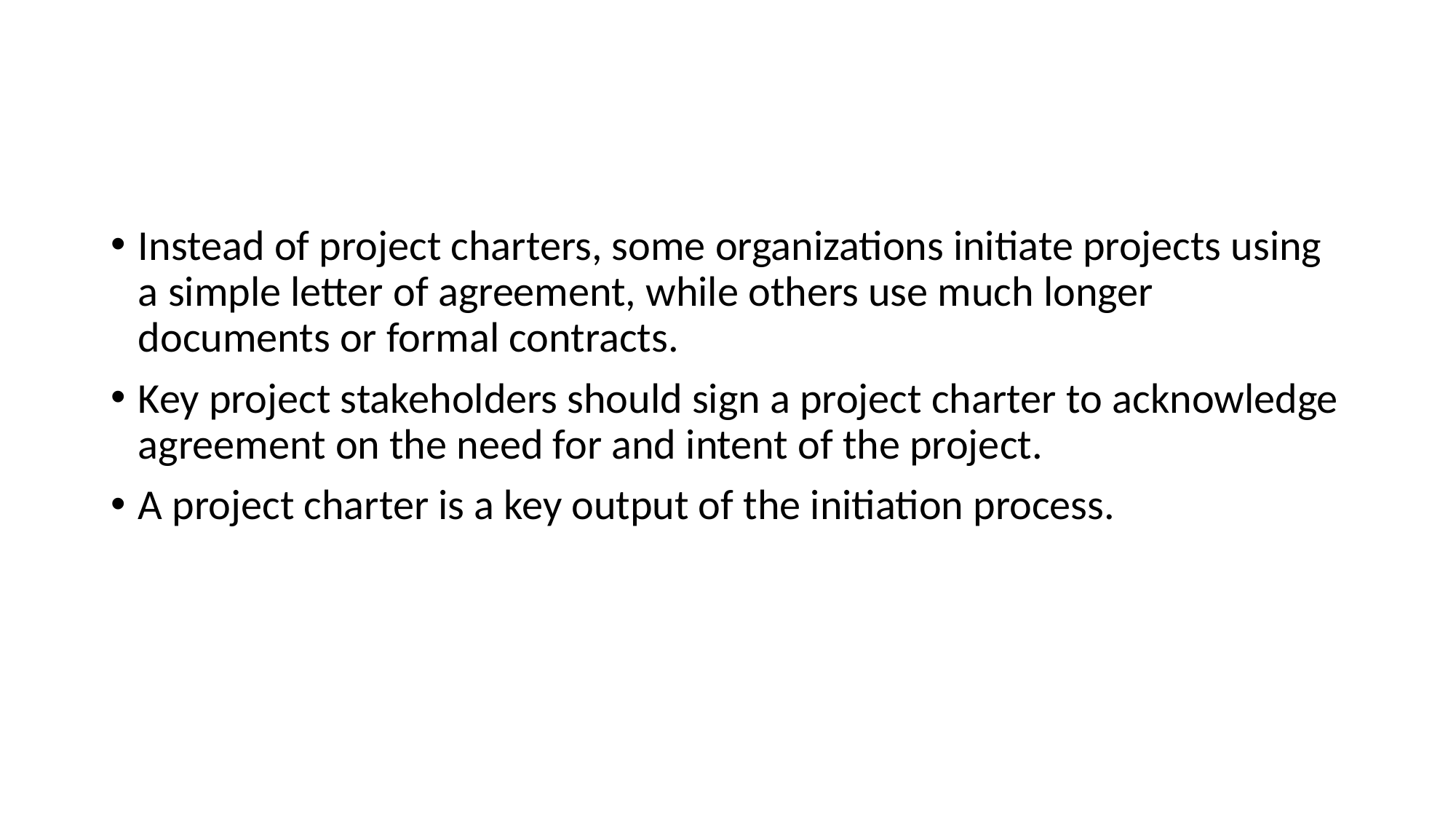

#
Instead of project charters, some organizations initiate projects using a simple letter of agreement, while others use much longer documents or formal contracts.
Key project stakeholders should sign a project charter to acknowledge agreement on the need for and intent of the project.
A project charter is a key output of the initiation process.